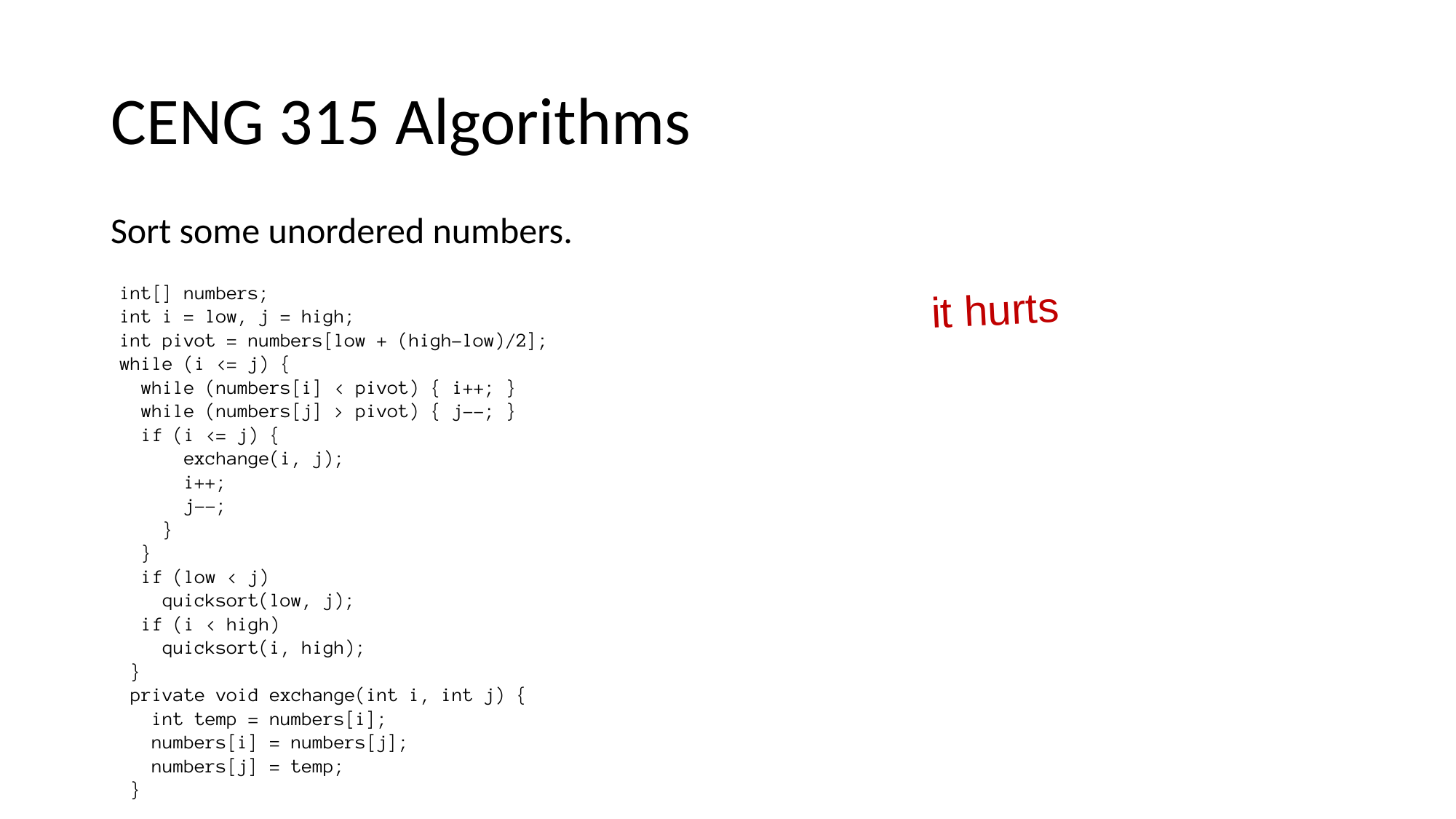

# CENG 315 Algorithms
Sort some unordered numbers.
it hurts
int[] numbers;
int i = low, j = high;
int pivot = numbers[low + (high-low)/2];
while (i <= j) {
  while (numbers[i] < pivot) { i++; }
  while (numbers[j] > pivot) { j--; }
  if (i <= j) {
      exchange(i, j);
      i++;
      j--;
    }
  }
  if (low < j)
    quicksort(low, j);
  if (i < high)
    quicksort(i, high);
 }
 private void exchange(int i, int j) {
   int temp = numbers[i];
   numbers[i] = numbers[j];
   numbers[j] = temp;
 }